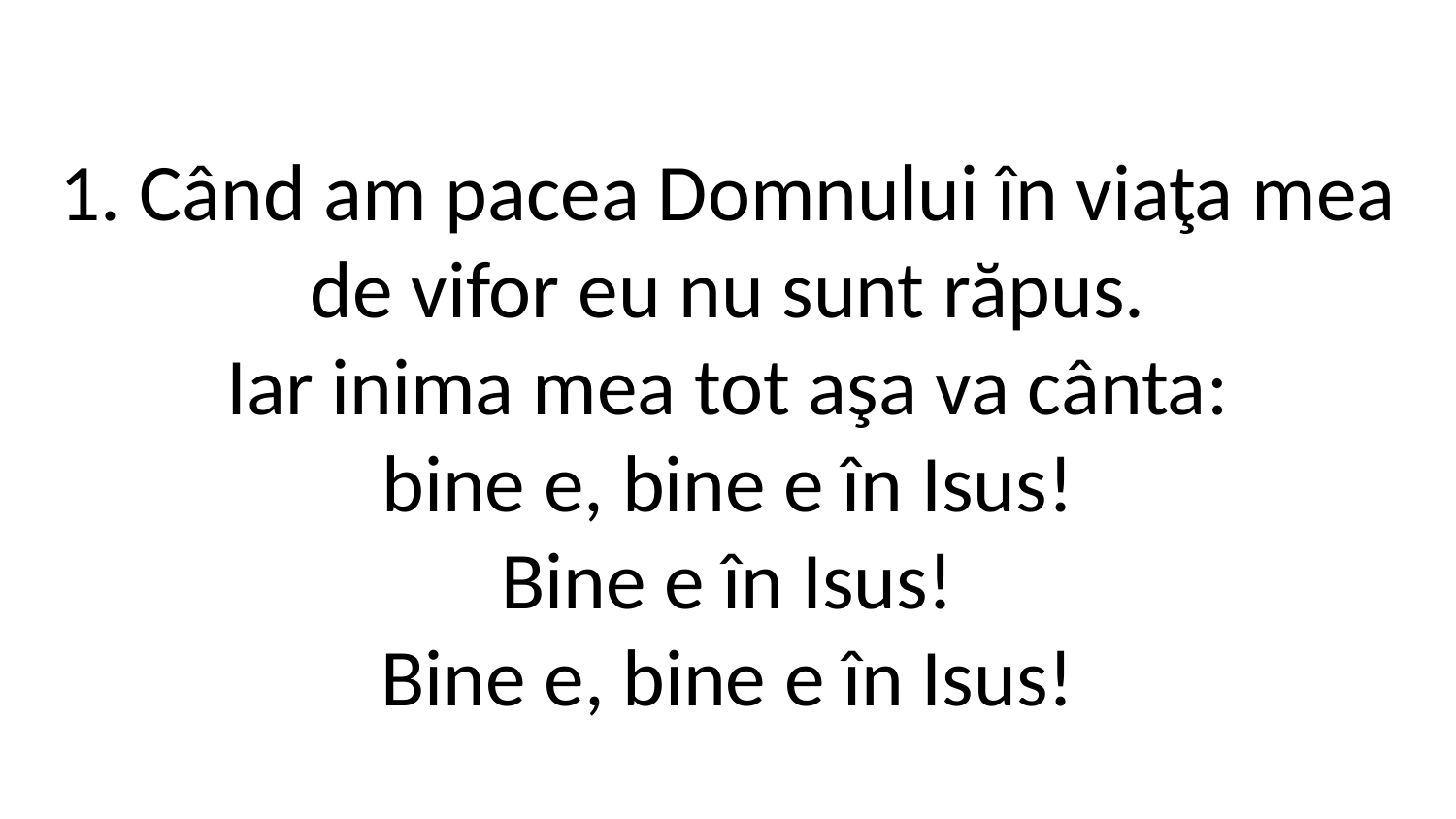

1. Când am pacea Domnului în viaţa mea
de vifor eu nu sunt răpus.
Iar inima mea tot aşa va cânta:
bine e, bine e în Isus!
Bine e în Isus!
Bine e, bine e în Isus!